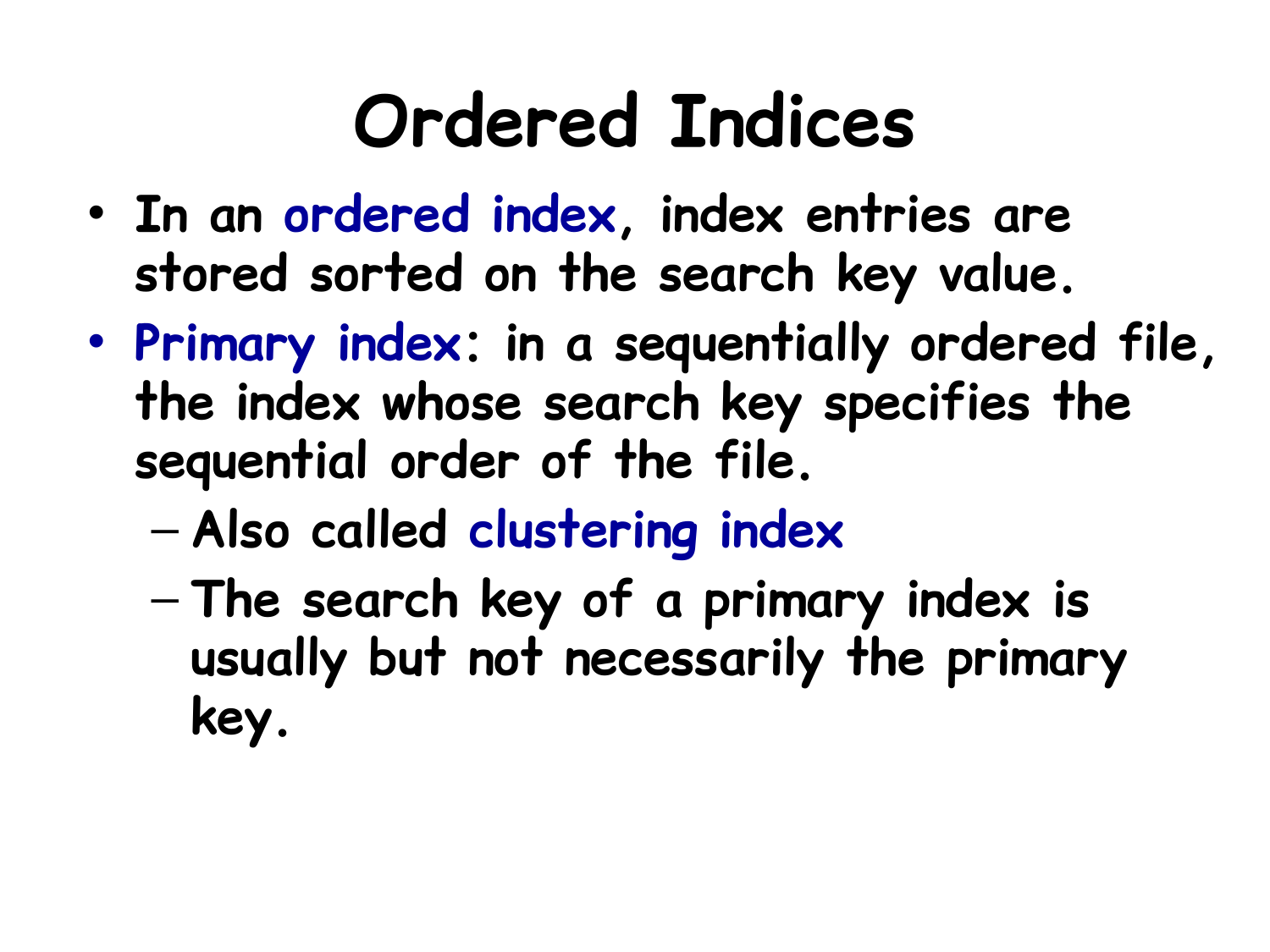

# Ordered Indices
In an ordered index, index entries are stored sorted on the search key value.
Primary index: in a sequentially ordered file, the index whose search key specifies the sequential order of the file.
Also called clustering index
The search key of a primary index is usually but not necessarily the primary key.